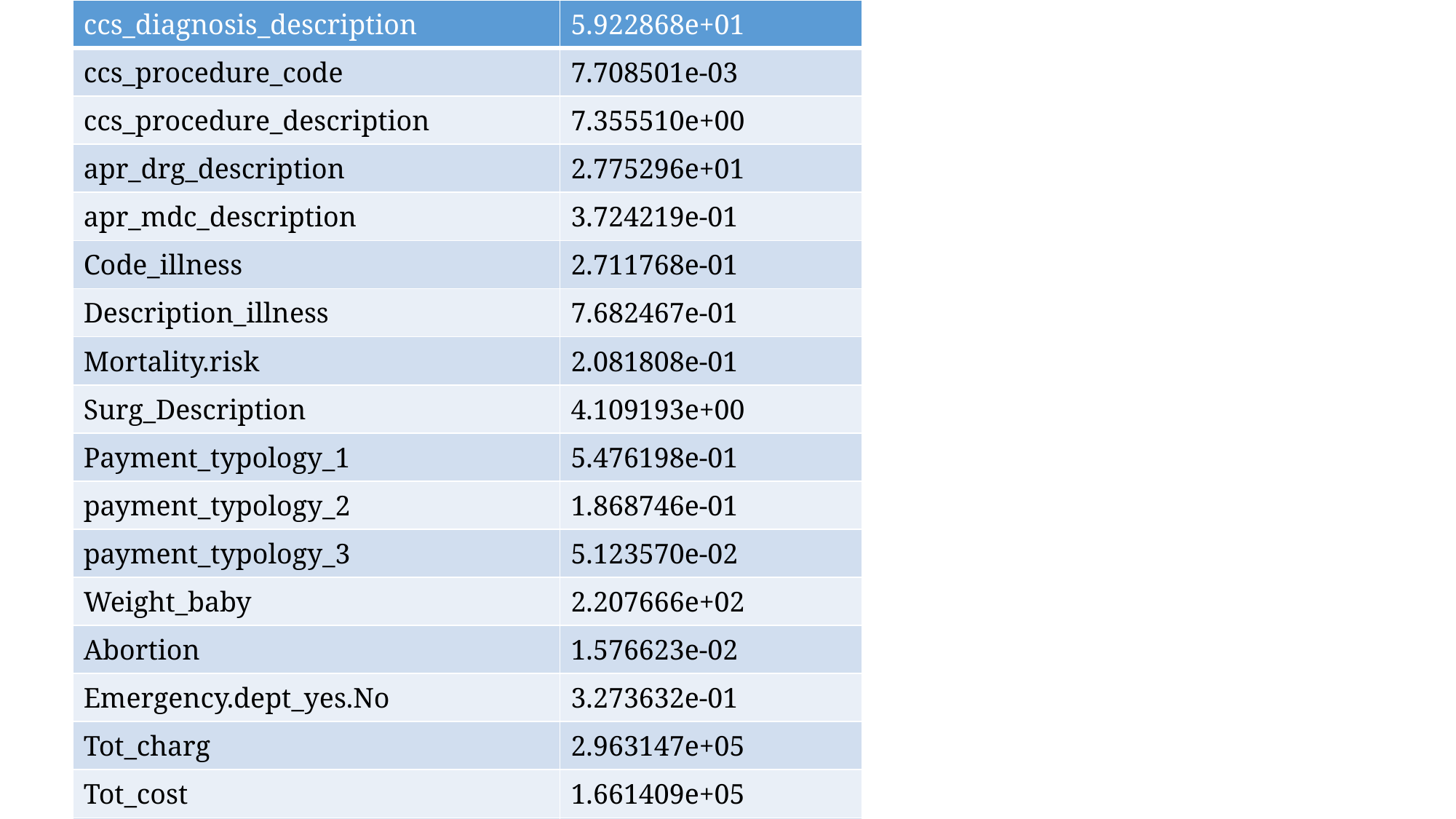

| ccs\_diagnosis\_description | 5.922868e+01 |
| --- | --- |
| ccs\_procedure\_code | 7.708501e-03 |
| ccs\_procedure\_description | 7.355510e+00 |
| apr\_drg\_description | 2.775296e+01 |
| apr\_mdc\_description | 3.724219e-01 |
| Code\_illness | 2.711768e-01 |
| Description\_illness | 7.682467e-01 |
| Mortality.risk | 2.081808e-01 |
| Surg\_Description | 4.109193e+00 |
| Payment\_typology\_1 | 5.476198e-01 |
| payment\_typology\_2 | 1.868746e-01 |
| payment\_typology\_3 | 5.123570e-02 |
| Weight\_baby | 2.207666e+02 |
| Abortion | 1.576623e-02 |
| Emergency.dept\_yes.No | 3.273632e-01 |
| Tot\_charg | 2.963147e+05 |
| Tot\_cost | 1.661409e+05 |
| ratio\_of\_total\_costs\_to\_total\_charges | 5.853449e-01 |